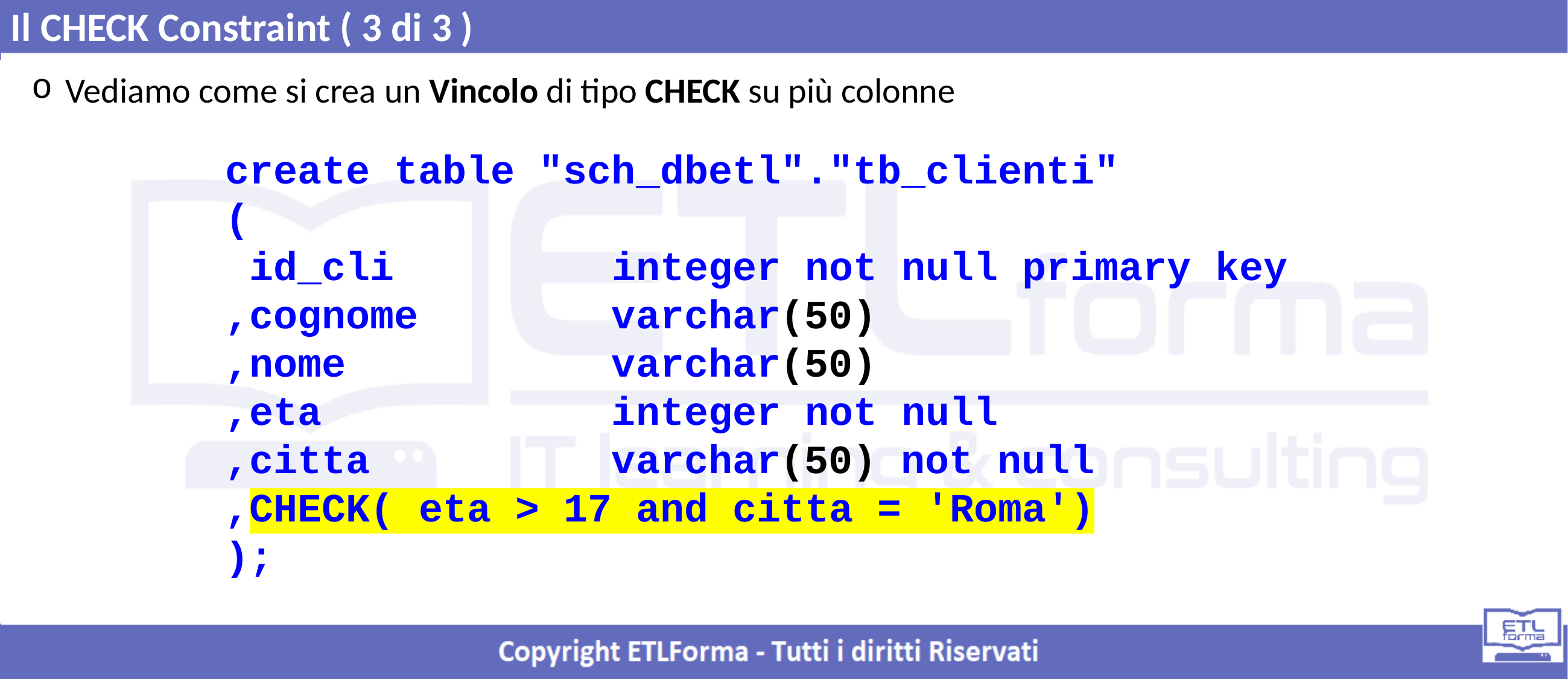

Il CHECK Constraint ( 3 di 3 )
Vediamo come si crea un Vincolo di tipo CHECK su più colonne
create table "sch_dbetl"."tb_clienti"
(
 id_cli         integer not null primary key
,cognome        varchar(50)
,nome           varchar(50)
,eta            integer not null
,citta          varchar(50) not null
,CHECK( eta > 17 and citta = 'Roma')
);